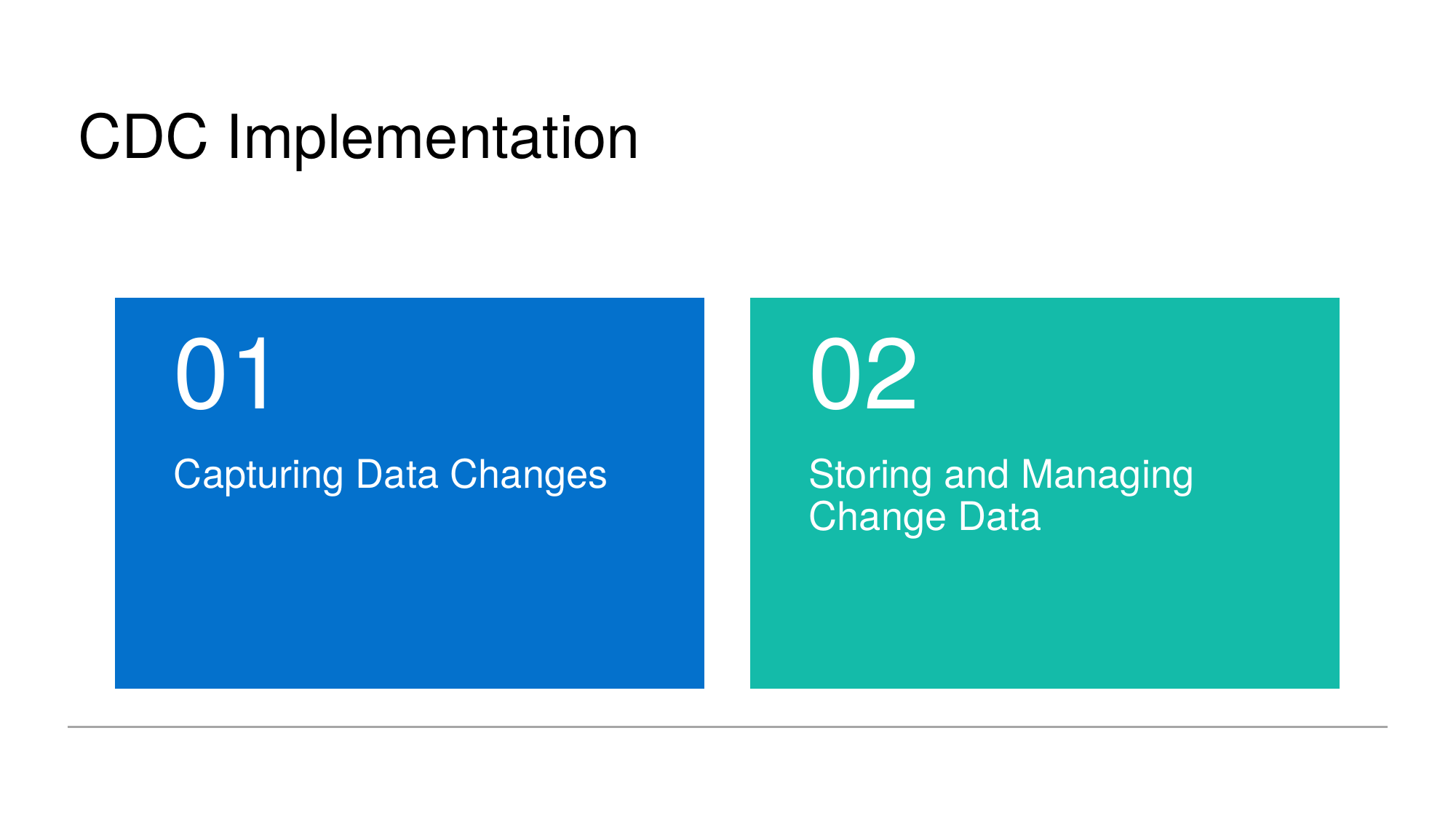

# CDC Implementation
Capturing Data Changes
01
Storing and Managing Change Data
02